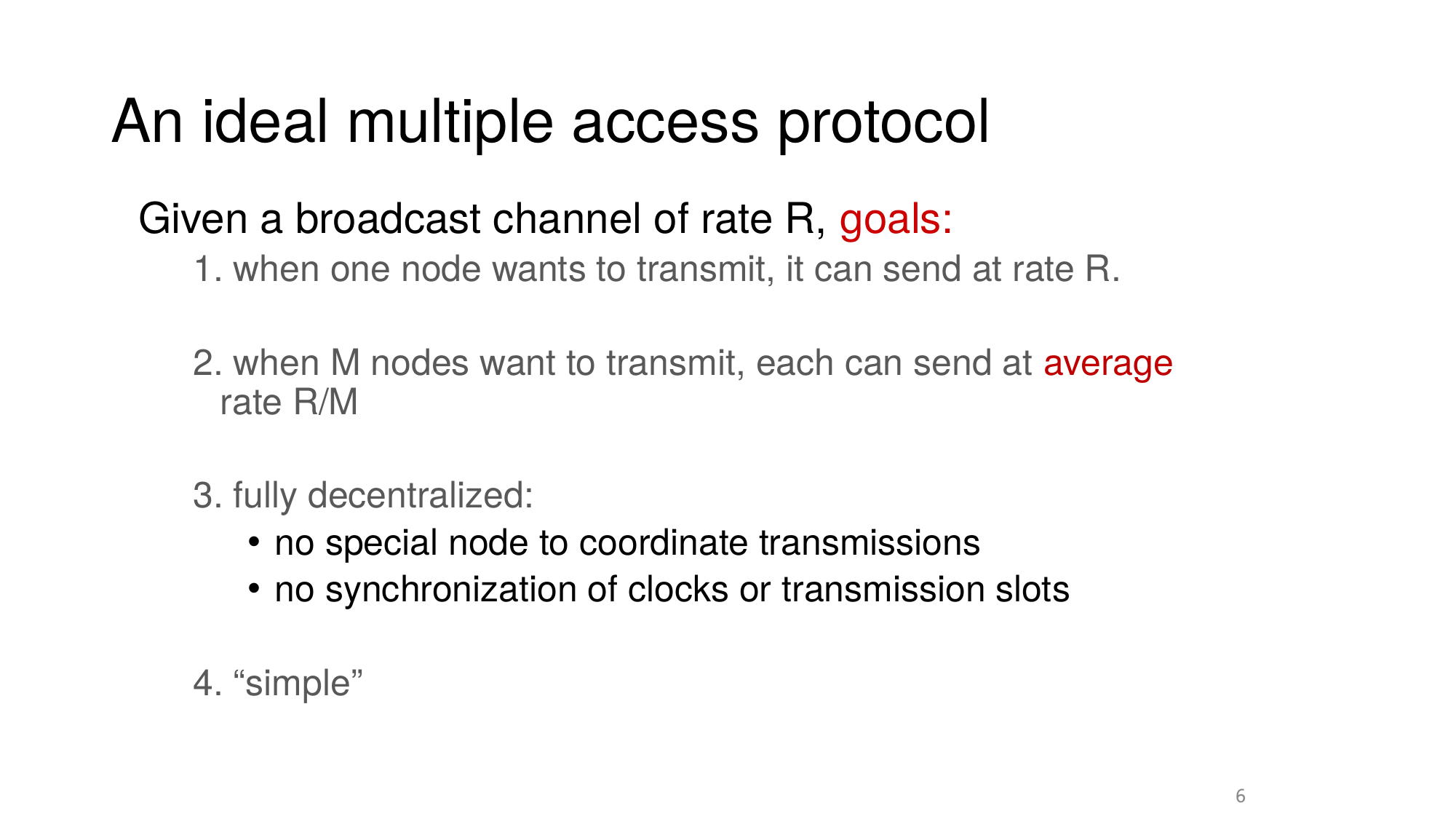

# An ideal multiple access protocol
Given a broadcast channel of rate R, goals:
1. when one node wants to transmit, it can send at rate R.

2. when M nodes want to transmit, each can send at average rate R/M

3. fully decentralized:
no special node to coordinate transmissions
no synchronization of clocks or transmission slots

4. “simple”
6